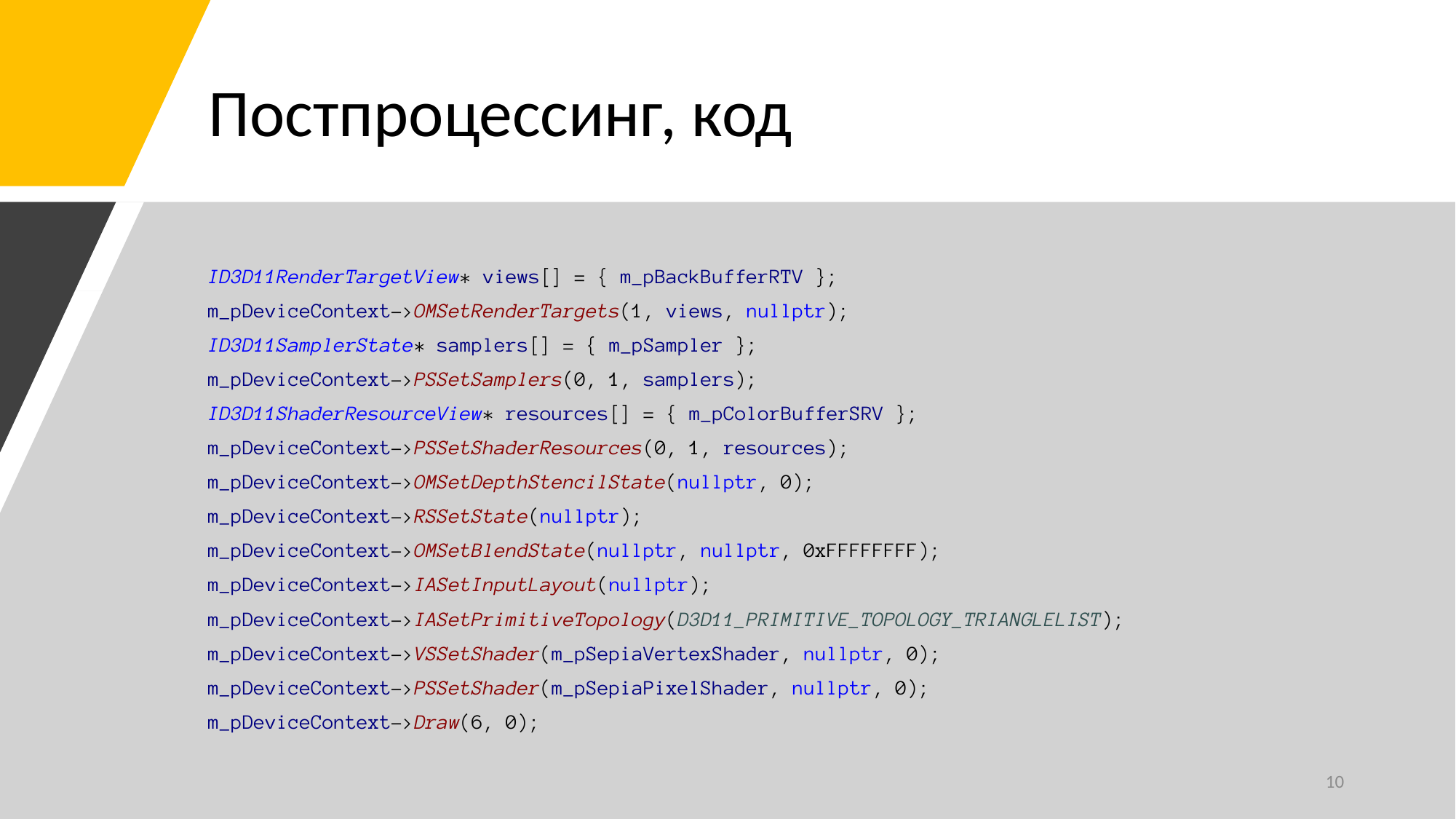

# Постпроцессинг, код

ID3D11RenderTargetView* views[] = { m_pBackBufferRTV };
m_pDeviceContext->OMSetRenderTargets(1, views, nullptr);
ID3D11SamplerState* samplers[] = { m_pSampler };
m_pDeviceContext->PSSetSamplers(0, 1, samplers);
ID3D11ShaderResourceView* resources[] = { m_pColorBufferSRV };
m_pDeviceContext->PSSetShaderResources(0, 1, resources);
m_pDeviceContext->OMSetDepthStencilState(nullptr, 0);
m_pDeviceContext->RSSetState(nullptr);
m_pDeviceContext->OMSetBlendState(nullptr, nullptr, 0xFFFFFFFF);
m_pDeviceContext->IASetInputLayout(nullptr);
m_pDeviceContext->IASetPrimitiveTopology(D3D11_PRIMITIVE_TOPOLOGY_TRIANGLELIST);
m_pDeviceContext->VSSetShader(m_pSepiaVertexShader, nullptr, 0);
m_pDeviceContext->PSSetShader(m_pSepiaPixelShader, nullptr, 0);
m_pDeviceContext->Draw(6, 0);
10